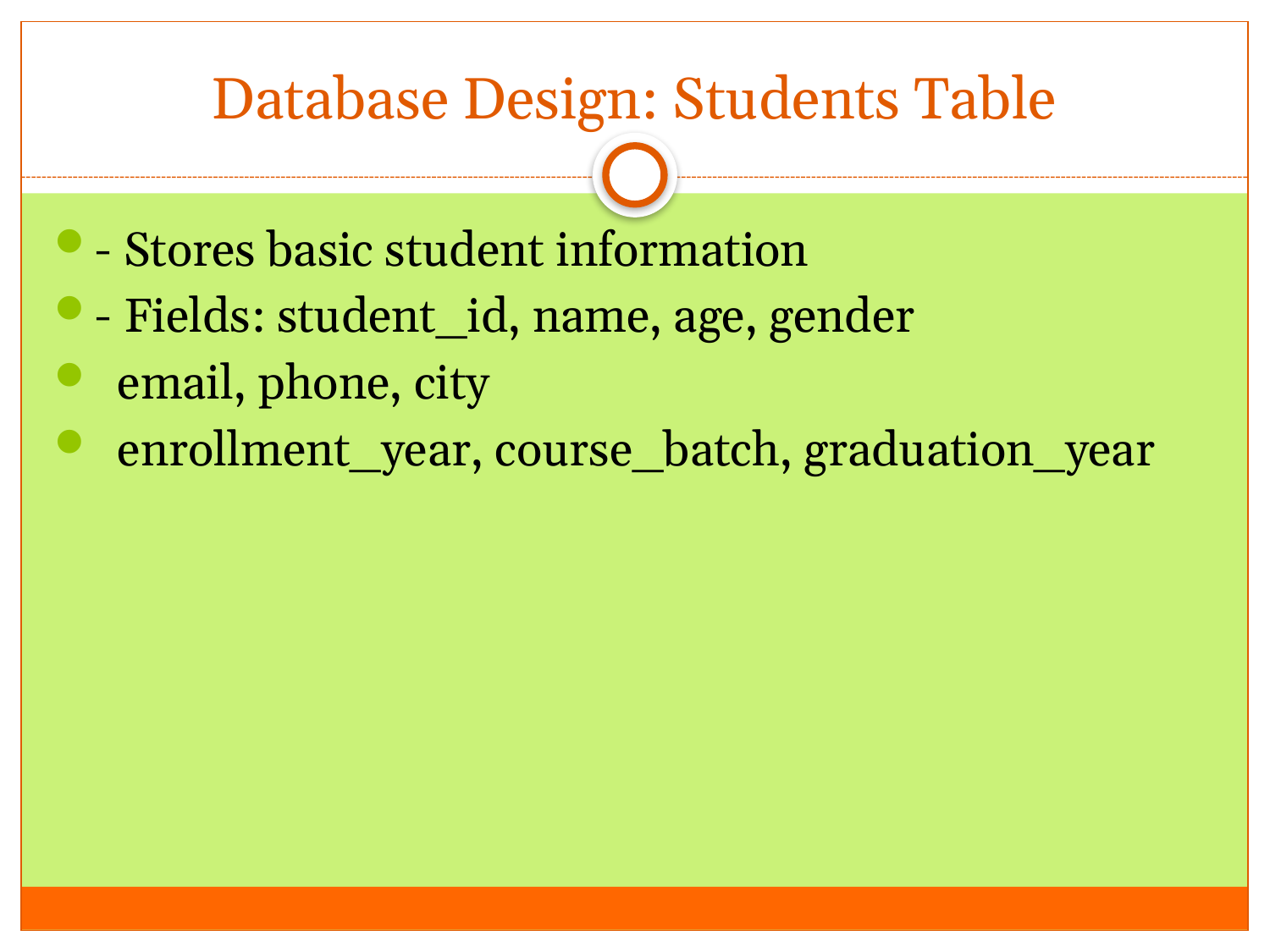

# Database Design: Students Table
- Stores basic student information
- Fields: student_id, name, age, gender
  email, phone, city
  enrollment_year, course_batch, graduation_year